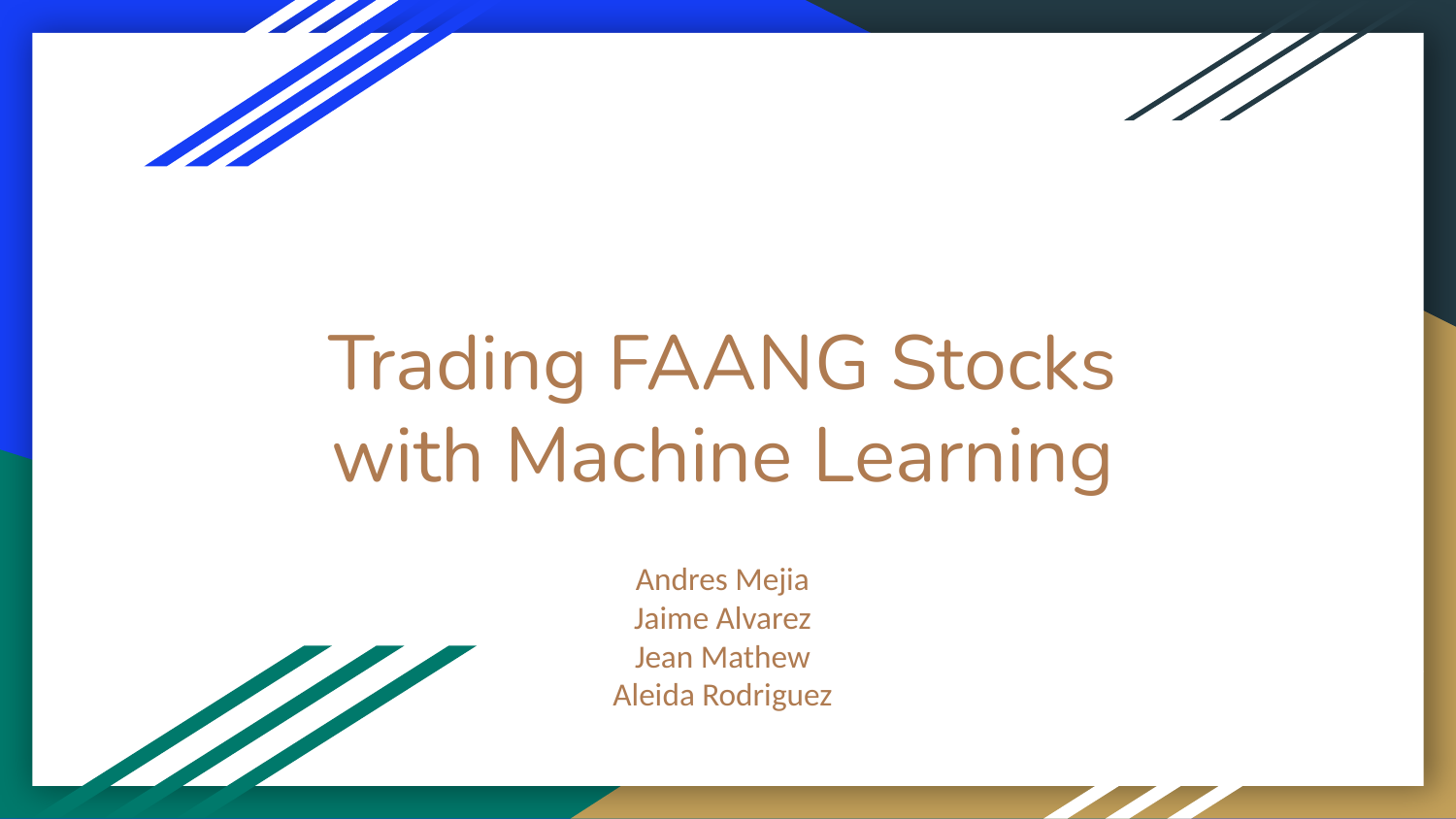

# Trading FAANG Stocks with Machine Learning
Andres Mejia
Jaime Alvarez
Jean Mathew
Aleida Rodriguez